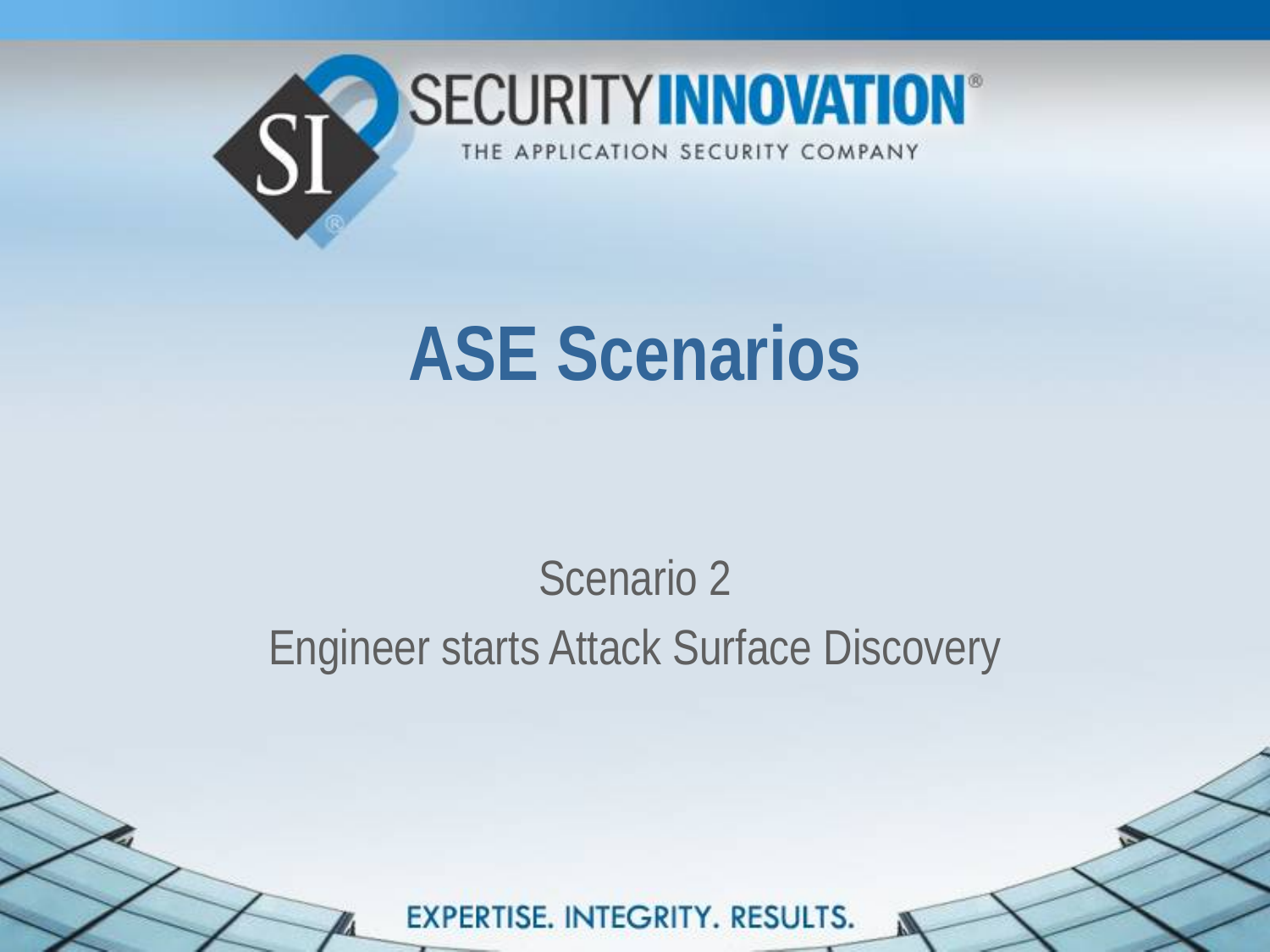

# ASE Scenarios
Scenario 2
Engineer starts Attack Surface Discovery